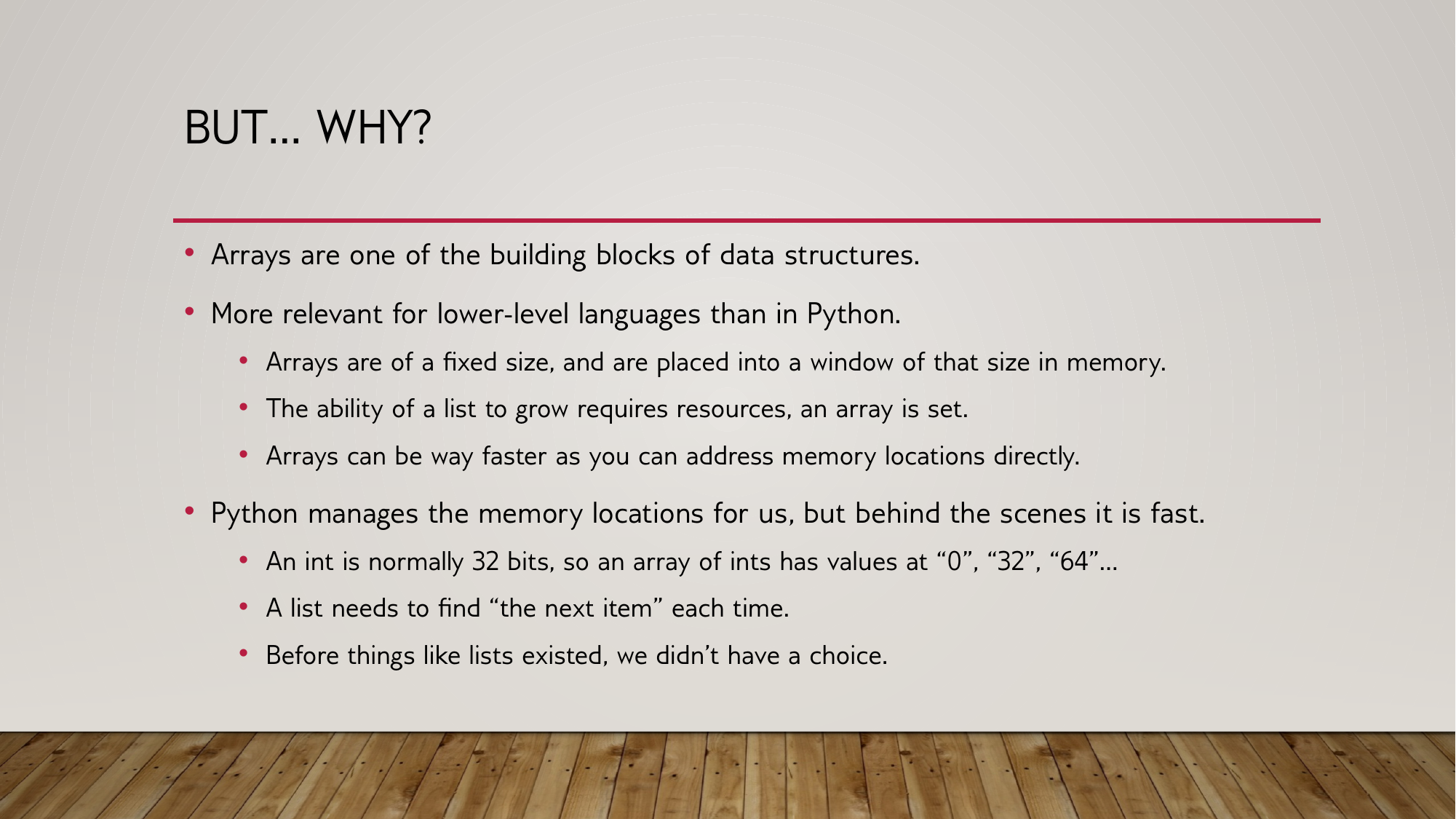

# But… Why?
Arrays are one of the building blocks of data structures.
More relevant for lower-level languages than in Python.
Arrays are of a fixed size, and are placed into a window of that size in memory.
The ability of a list to grow requires resources, an array is set.
Arrays can be way faster as you can address memory locations directly.
Python manages the memory locations for us, but behind the scenes it is fast.
An int is normally 32 bits, so an array of ints has values at “0”, “32”, “64”…
A list needs to find “the next item” each time.
Before things like lists existed, we didn’t have a choice.